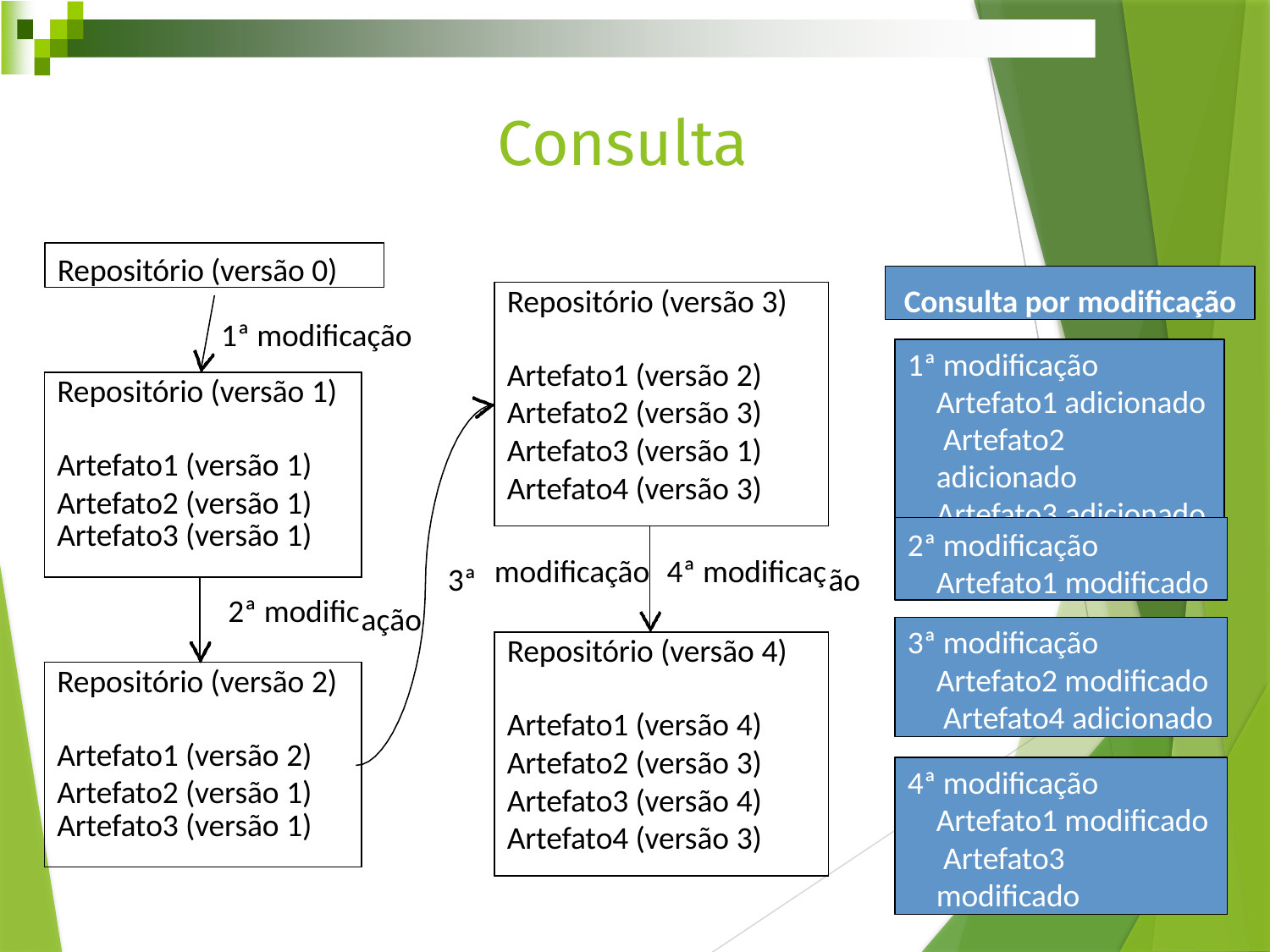

# Consulta
Repositório (versão 0)
Consulta por modiﬁcação
| Repositório (versão 3) Artefato1 (versão 2) Artefato2 (versão 3) Artefato3 (versão 1) Artefato4 (versão 3) |  |
| --- | --- |
| modiﬁcação | 4ª modiﬁcaç |
| Repositório (versão 4) Artefato1 (versão 4) Artefato2 (versão 3) Artefato3 (versão 4) Artefato4 (versão 3) |  |

1ª modiﬁcação
1ª modiﬁcação  Artefato1 adicionado  Artefato2 adicionado  Artefato3 adicionado
| Repositório (versão 1) Artefato1 (versão 1) Artefato2 (versão 1) Artefato3 (versão 1) |  |
| --- | --- |
|  | 2ª modiﬁc |
| Repositório (versão 2) Artefato1 (versão 2) Artefato2 (versão 1) Artefato3 (versão 1) |  |

2ª modiﬁcação  Artefato1 modiﬁcado
3ª
ão
ação

3ª modiﬁcação  Artefato2 modiﬁcado  Artefato4 adicionado

4ª modiﬁcação  Artefato1 modiﬁcado  Artefato3 modiﬁcado

28